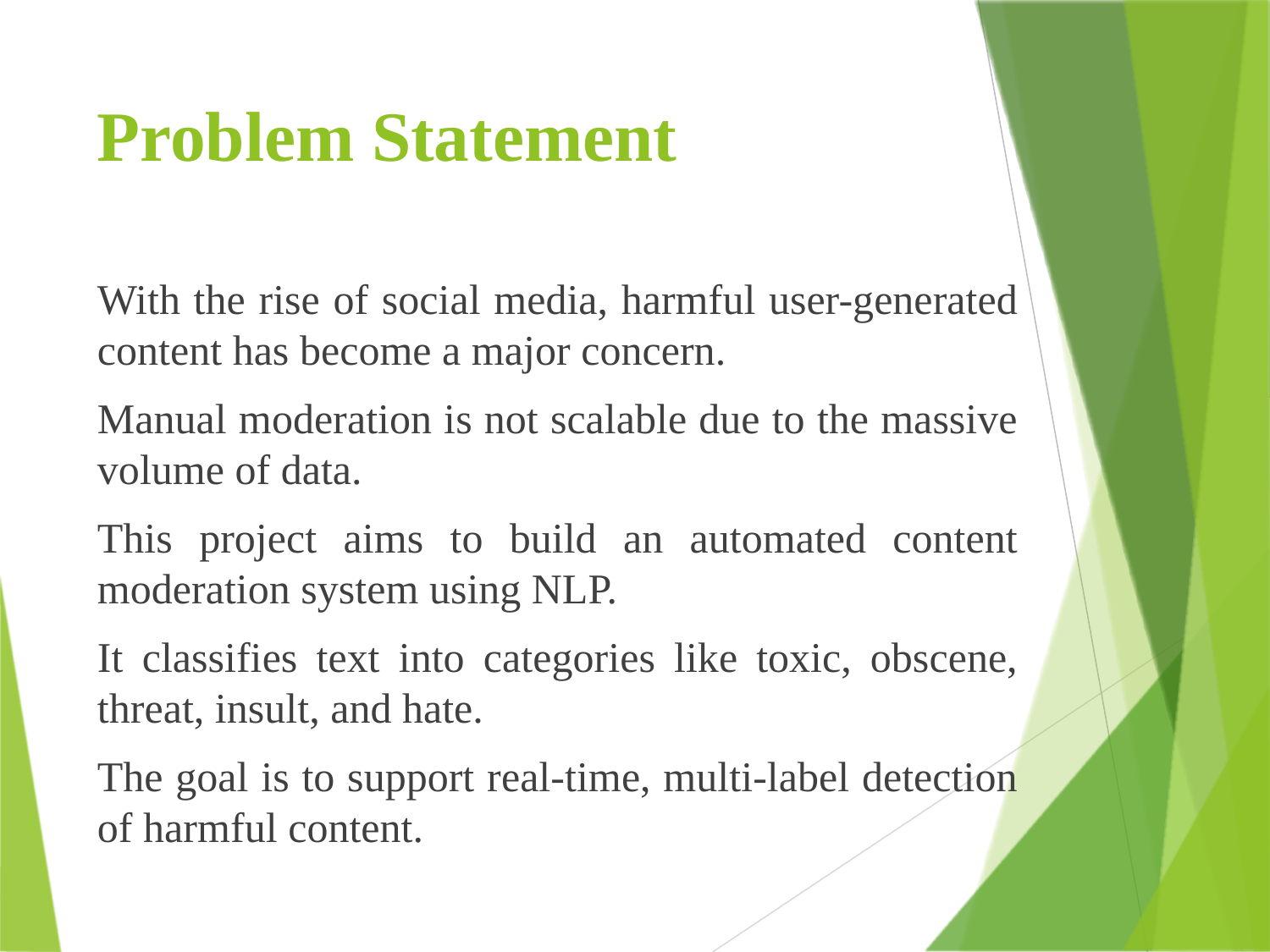

# Problem Statement
With the rise of social media, harmful user-generated content has become a major concern.
Manual moderation is not scalable due to the massive volume of data.
This project aims to build an automated content moderation system using NLP.
It classifies text into categories like toxic, obscene, threat, insult, and hate.
The goal is to support real-time, multi-label detection of harmful content.